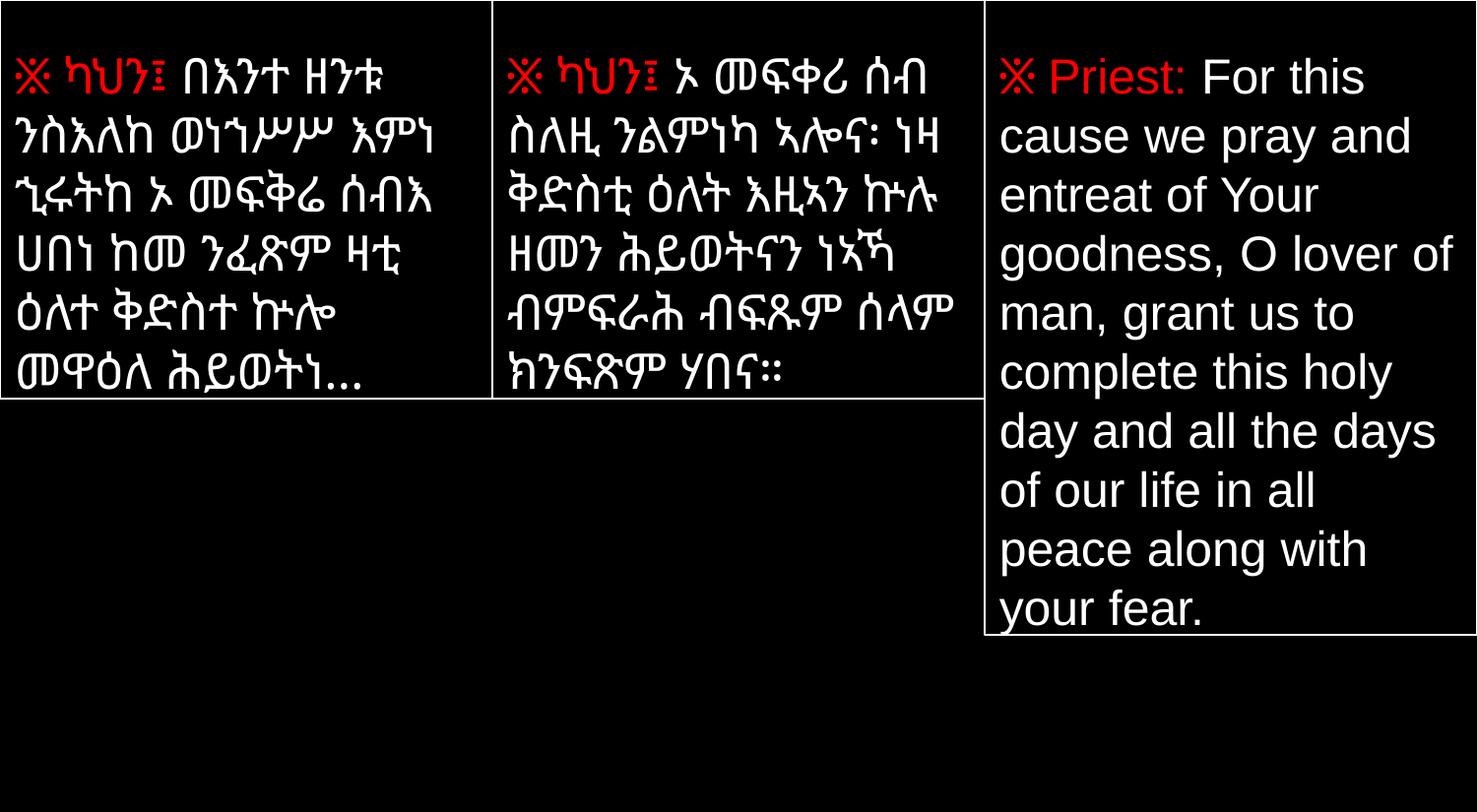

፠ ካህን፤ በእንተ ዘንቱ ንስእለከ ወነኀሥሥ እምነ ኂሩትከ ኦ መፍቅሬ ሰብእ ሀበነ ከመ ንፈጽም ዛቲ ዕለተ ቅድስተ ኵሎ መዋዕለ ሕይወትነ…

፠ ካህን፤ ኦ መፍቀሪ ሰብ ስለዚ ንልምነካ ኣሎና፡ ነዛ ቅድስቲ ዕለት እዚኣን ኵሉ ዘመን ሕይወትናን ነኣኻ ብምፍራሕ ብፍጹም ሰላም ክንፍጽም ሃበና።

፠ Priest: For this cause we pray and entreat of Your goodness, O lover of man, grant us to complete this holy day and all the days of our life in all peace along with your fear.